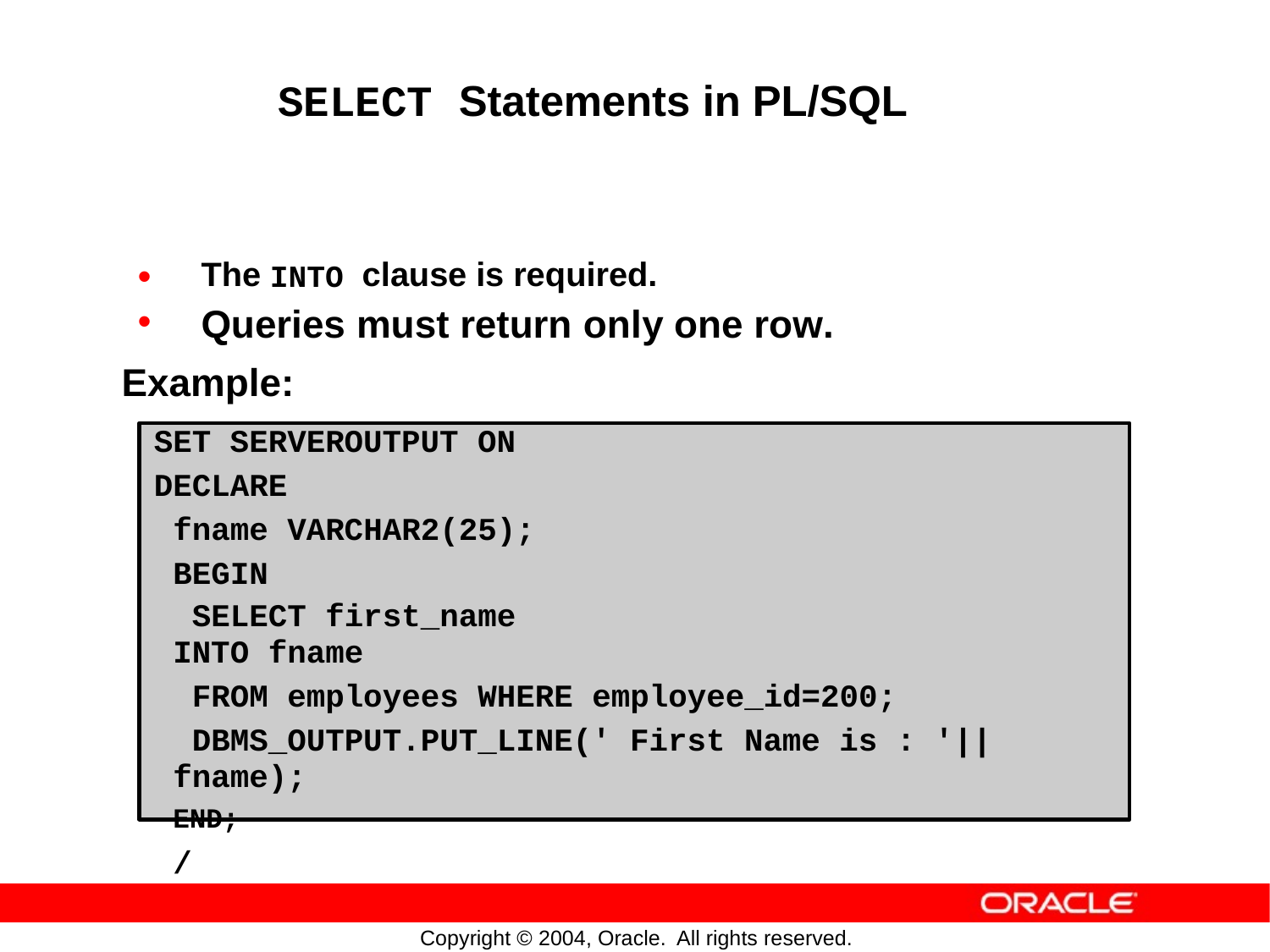

SELECT Statements in PL/SQL
•
•
The INTO clause is required.
Queries
must
return
only
one
row.
Example:

SET SERVEROUTPUT ON
DECLARE
fname VARCHAR2(25);
BEGIN
SELECT first_name INTO fname
FROM employees WHERE employee_id=200;
DBMS_OUTPUT.PUT_LINE(' First Name is : '||fname);
END;
/

Copyright © 2004, Oracle.
All rights reserved.